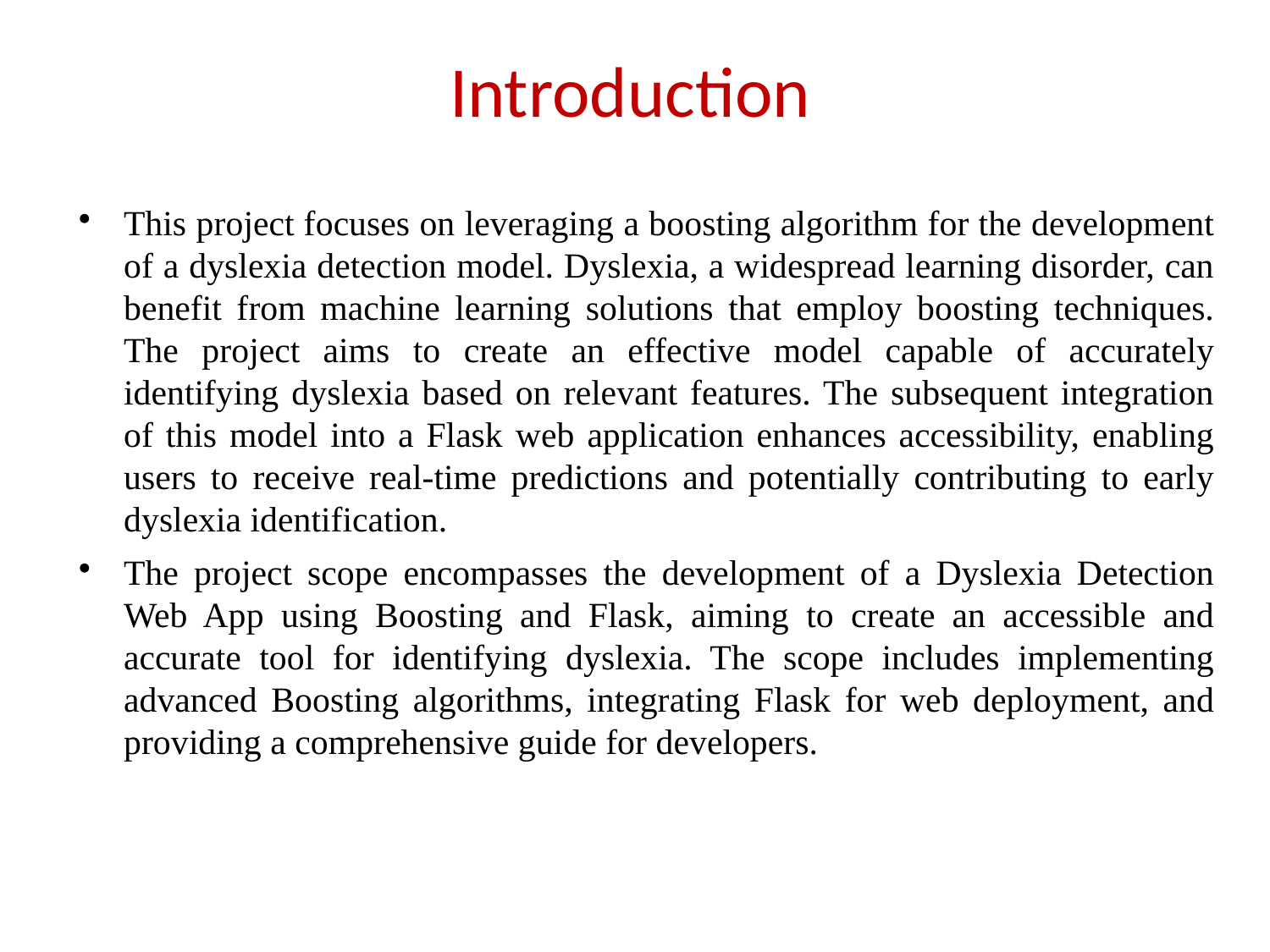

Introduction
This project focuses on leveraging a boosting algorithm for the development of a dyslexia detection model. Dyslexia, a widespread learning disorder, can benefit from machine learning solutions that employ boosting techniques. The project aims to create an effective model capable of accurately identifying dyslexia based on relevant features. The subsequent integration of this model into a Flask web application enhances accessibility, enabling users to receive real-time predictions and potentially contributing to early dyslexia identification.
The project scope encompasses the development of a Dyslexia Detection Web App using Boosting and Flask, aiming to create an accessible and accurate tool for identifying dyslexia. The scope includes implementing advanced Boosting algorithms, integrating Flask for web deployment, and providing a comprehensive guide for developers.